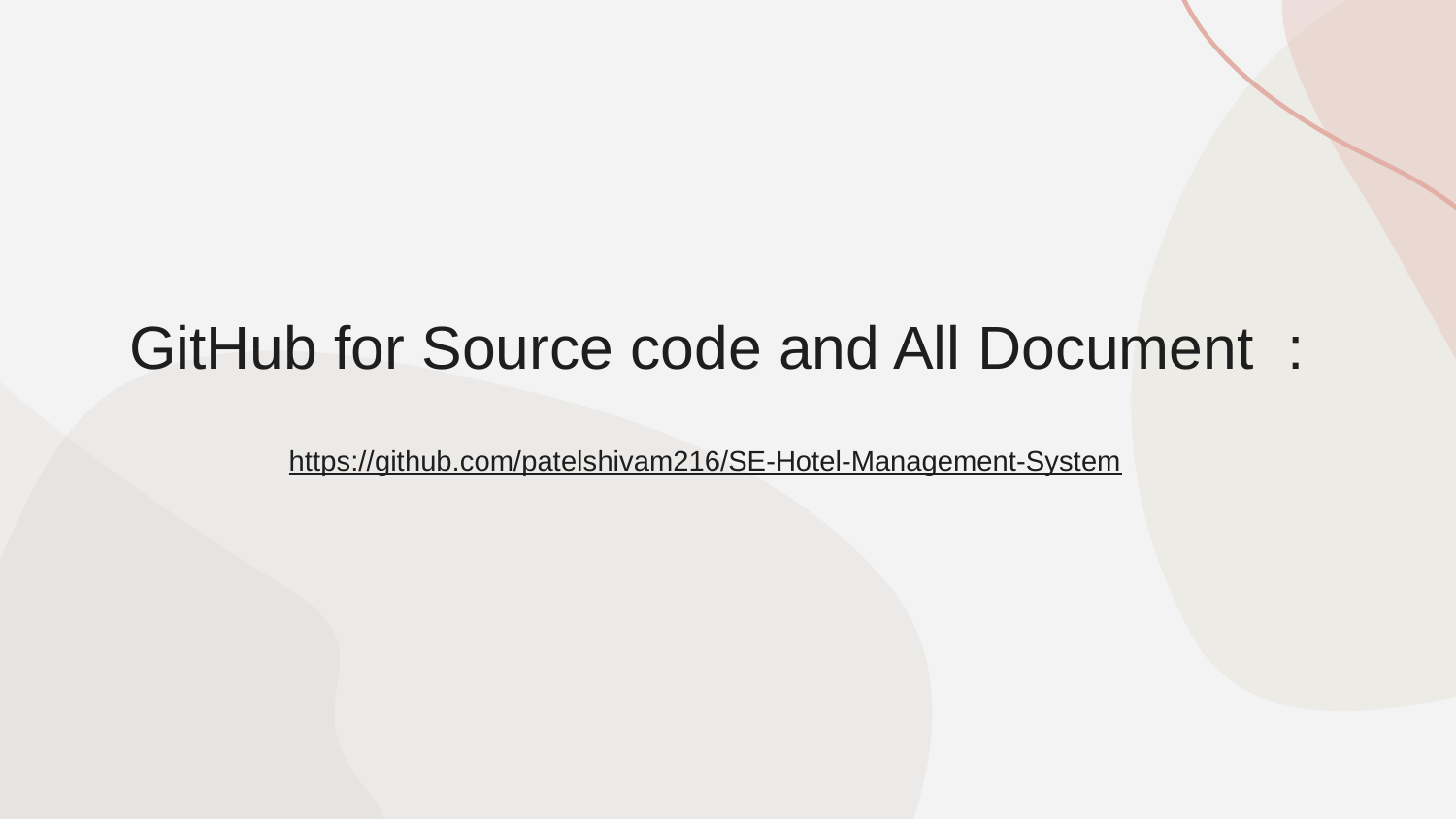

# GitHub for Source code and All Document  :
https://github.com/patelshivam216/SE-Hotel-Management-System